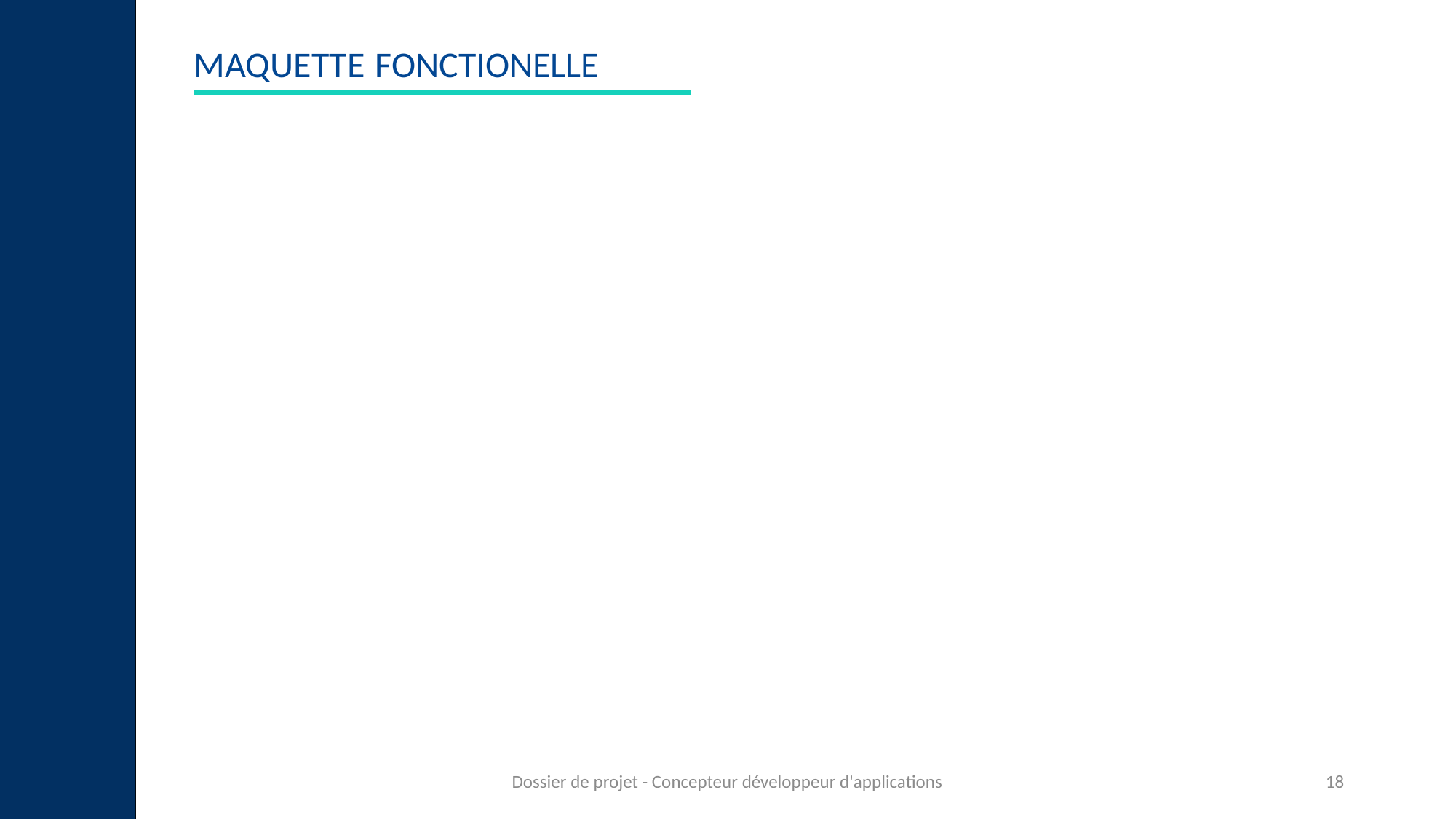

# MAQUETTE FONCTIONELLE

Dossier de projet - Concepteur développeur d'applications
18